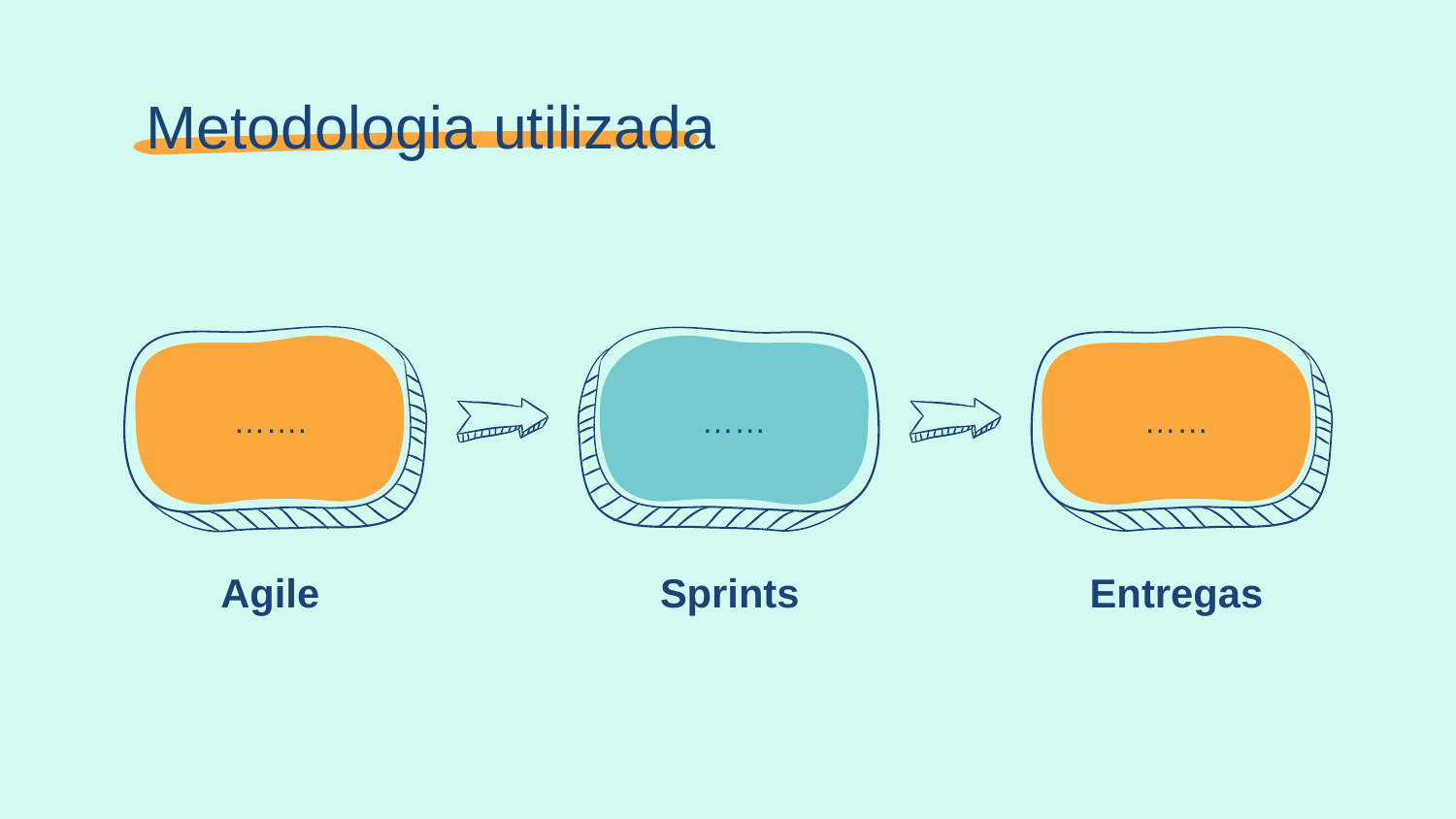

# Metodologia utilizada

…….

……

……

Agile
Sprints
Entregas